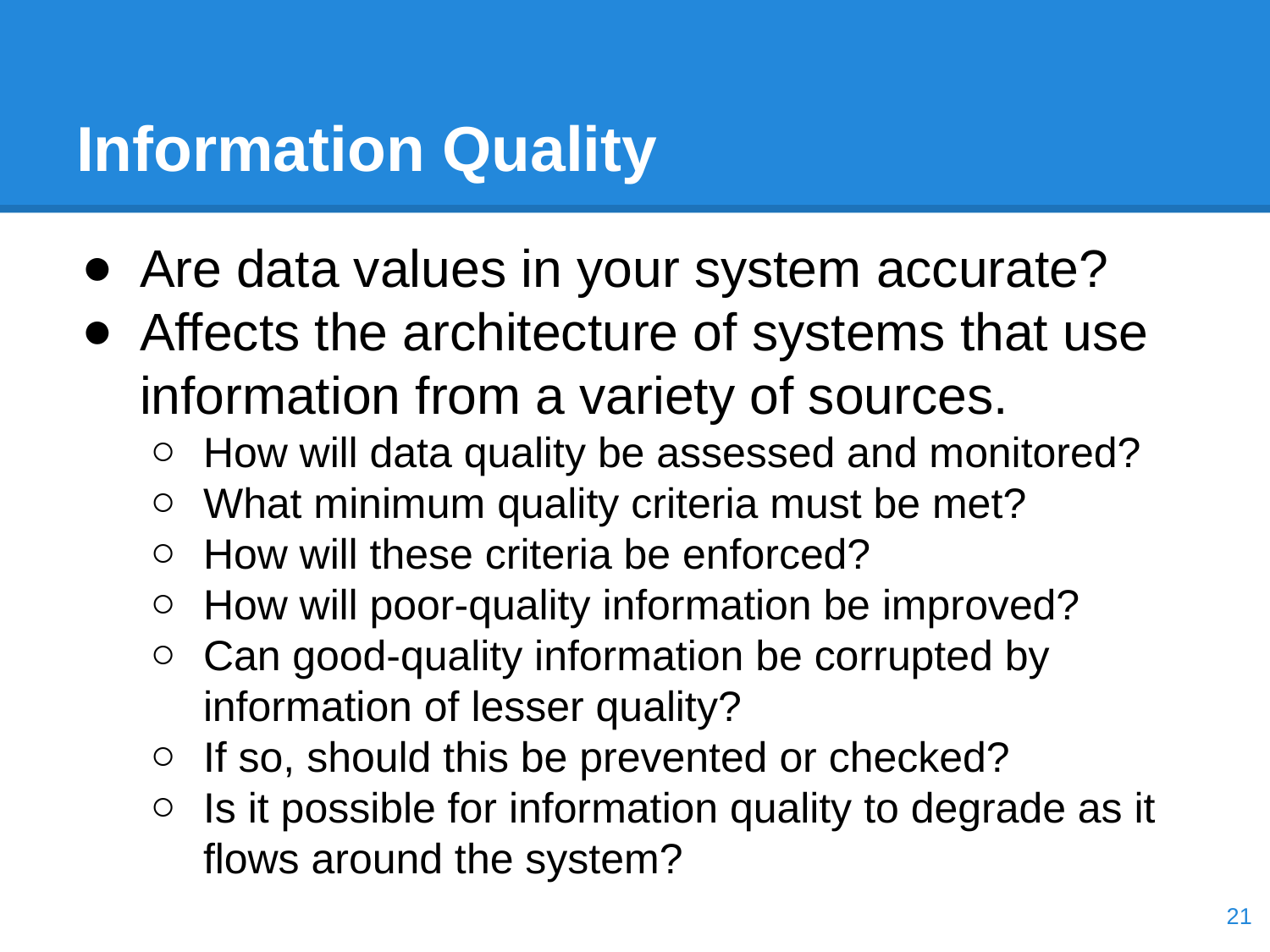

# Information Quality
Are data values in your system accurate?
Affects the architecture of systems that use information from a variety of sources.
How will data quality be assessed and monitored?
What minimum quality criteria must be met?
How will these criteria be enforced?
How will poor-quality information be improved?
Can good-quality information be corrupted by information of lesser quality?
If so, should this be prevented or checked?
Is it possible for information quality to degrade as it flows around the system?
21